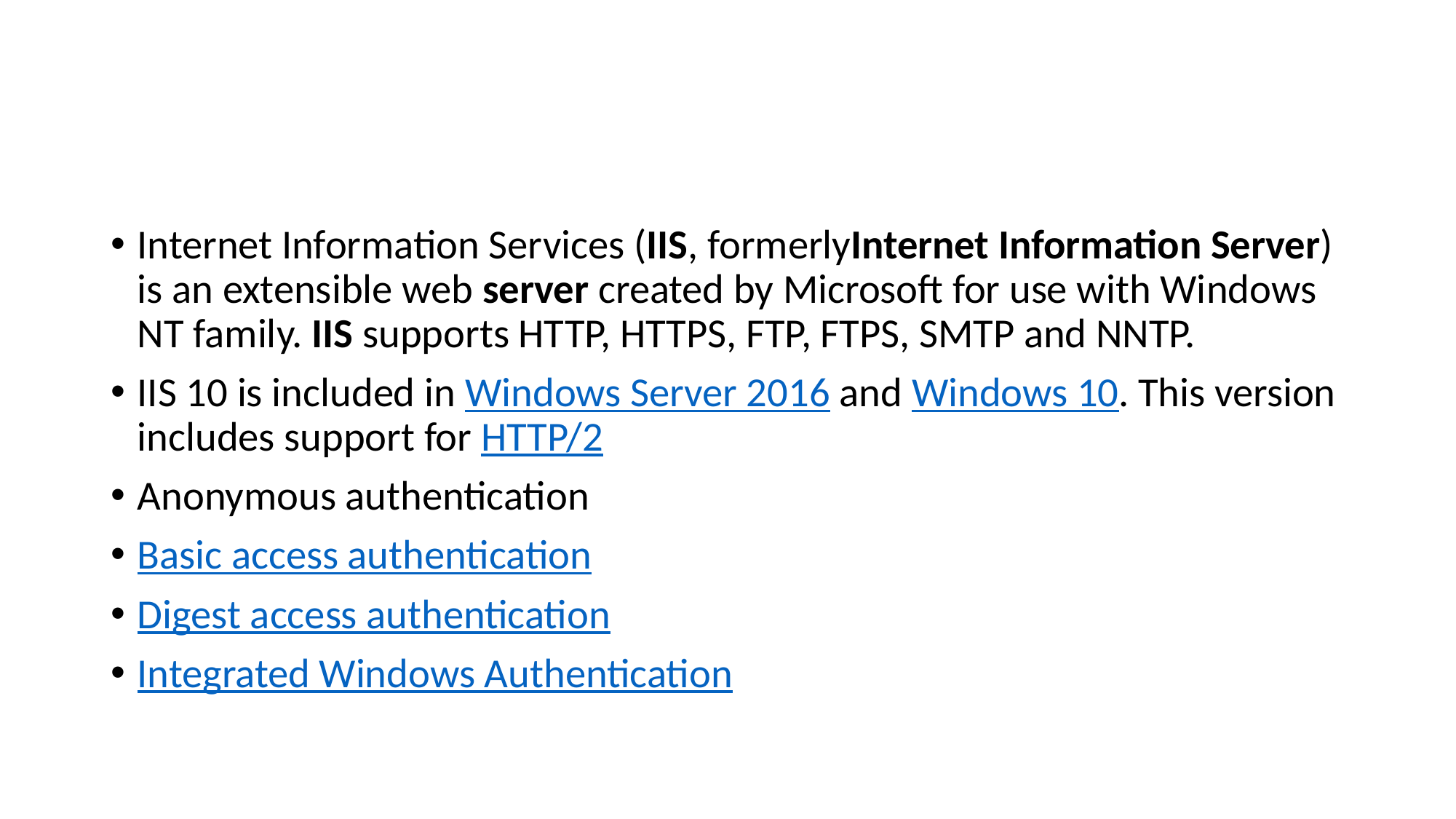

#
Internet Information Services (IIS, formerlyInternet Information Server) is an extensible web server created by Microsoft for use with Windows NT family. IIS supports HTTP, HTTPS, FTP, FTPS, SMTP and NNTP.
IIS 10 is included in Windows Server 2016 and Windows 10. This version includes support for HTTP/2
Anonymous authentication
Basic access authentication
Digest access authentication
Integrated Windows Authentication